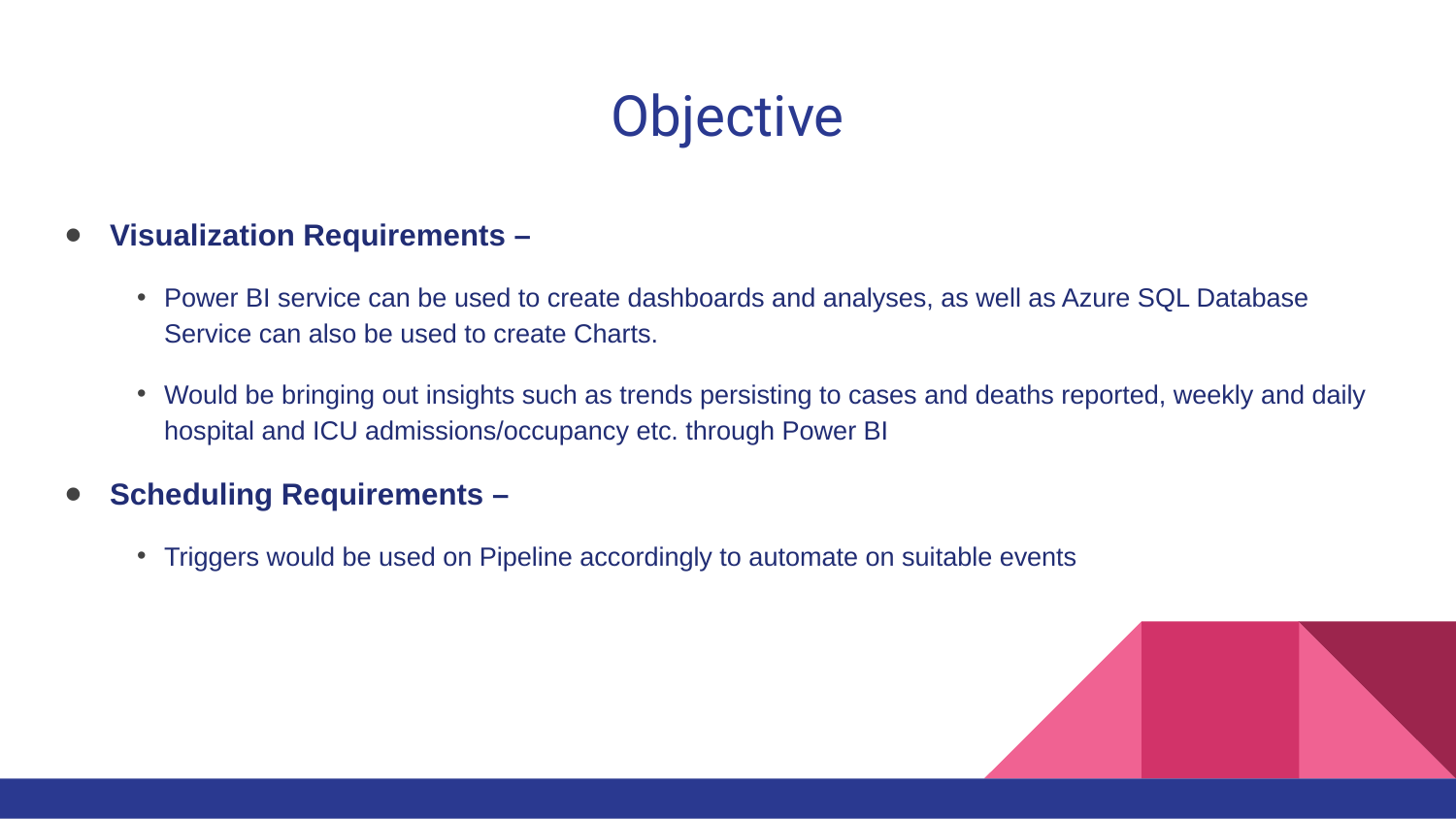

# Objective
Visualization Requirements –
Power BI service can be used to create dashboards and analyses, as well as Azure SQL Database Service can also be used to create Charts.
Would be bringing out insights such as trends persisting to cases and deaths reported, weekly and daily hospital and ICU admissions/occupancy etc. through Power BI
Scheduling Requirements –
Triggers would be used on Pipeline accordingly to automate on suitable events